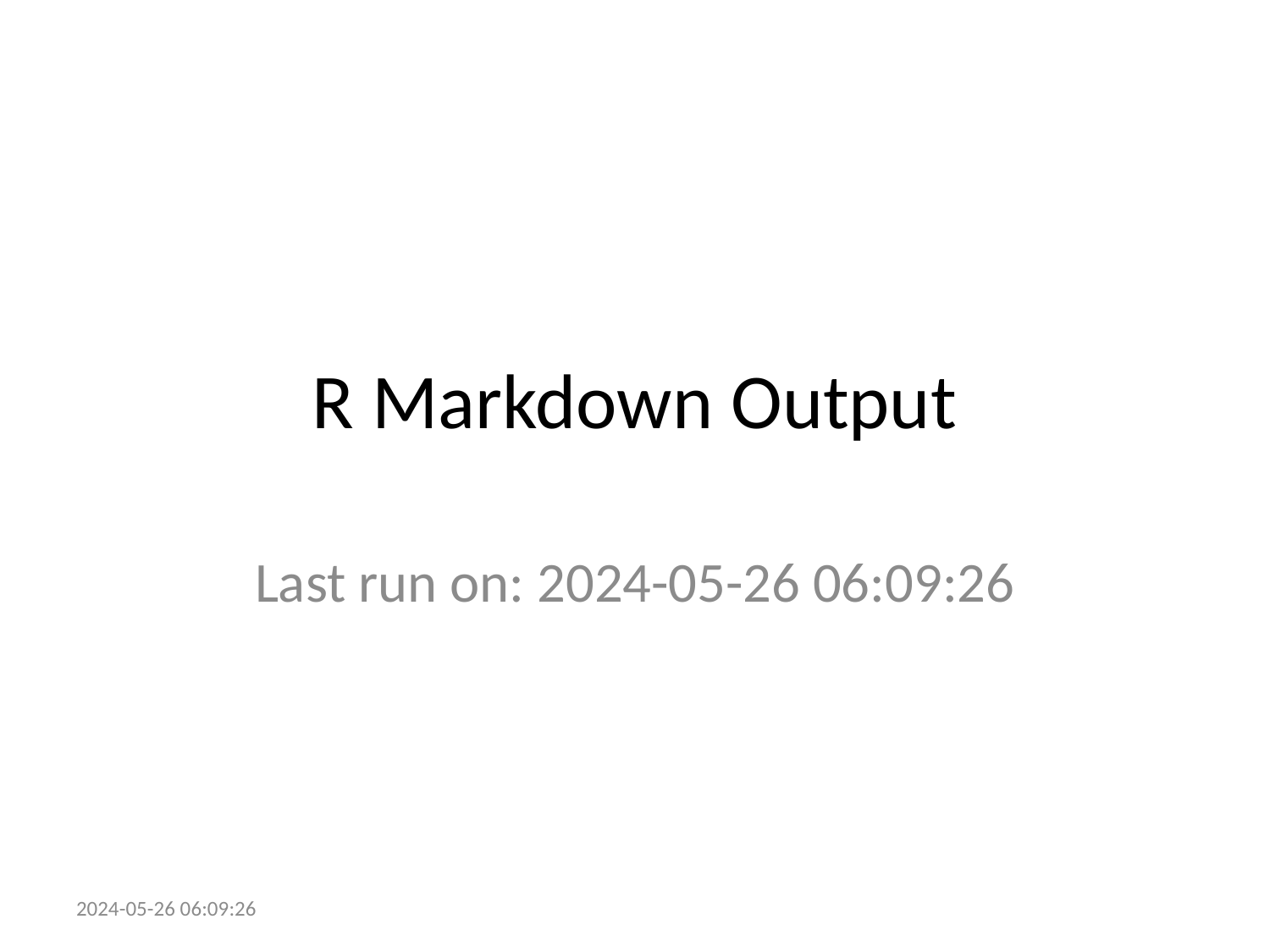

# R Markdown Output
Last run on: 2024-05-26 06:09:26
2024-05-26 06:09:26